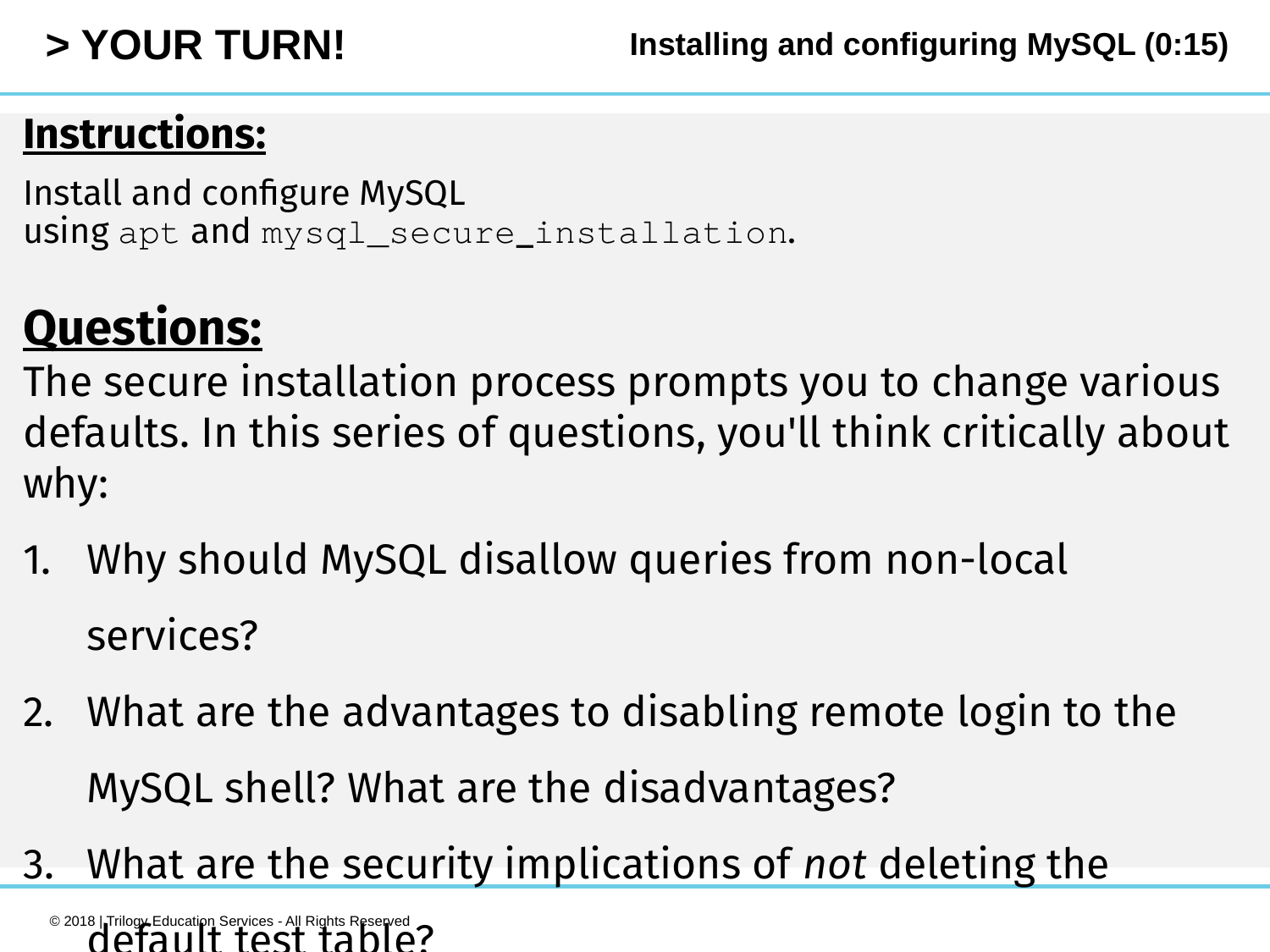

Installing and configuring MySQL (0:15)
Instructions:
Install and configure MySQL using apt and mysql_secure_installation.

Questions:
The secure installation process prompts you to change various defaults. In this series of questions, you'll think critically about why:
Why should MySQL disallow queries from non-local services?
What are the advantages to disabling remote login to the MySQL shell? What are the disadvantages?
What are the security implications of not deleting the default test table?